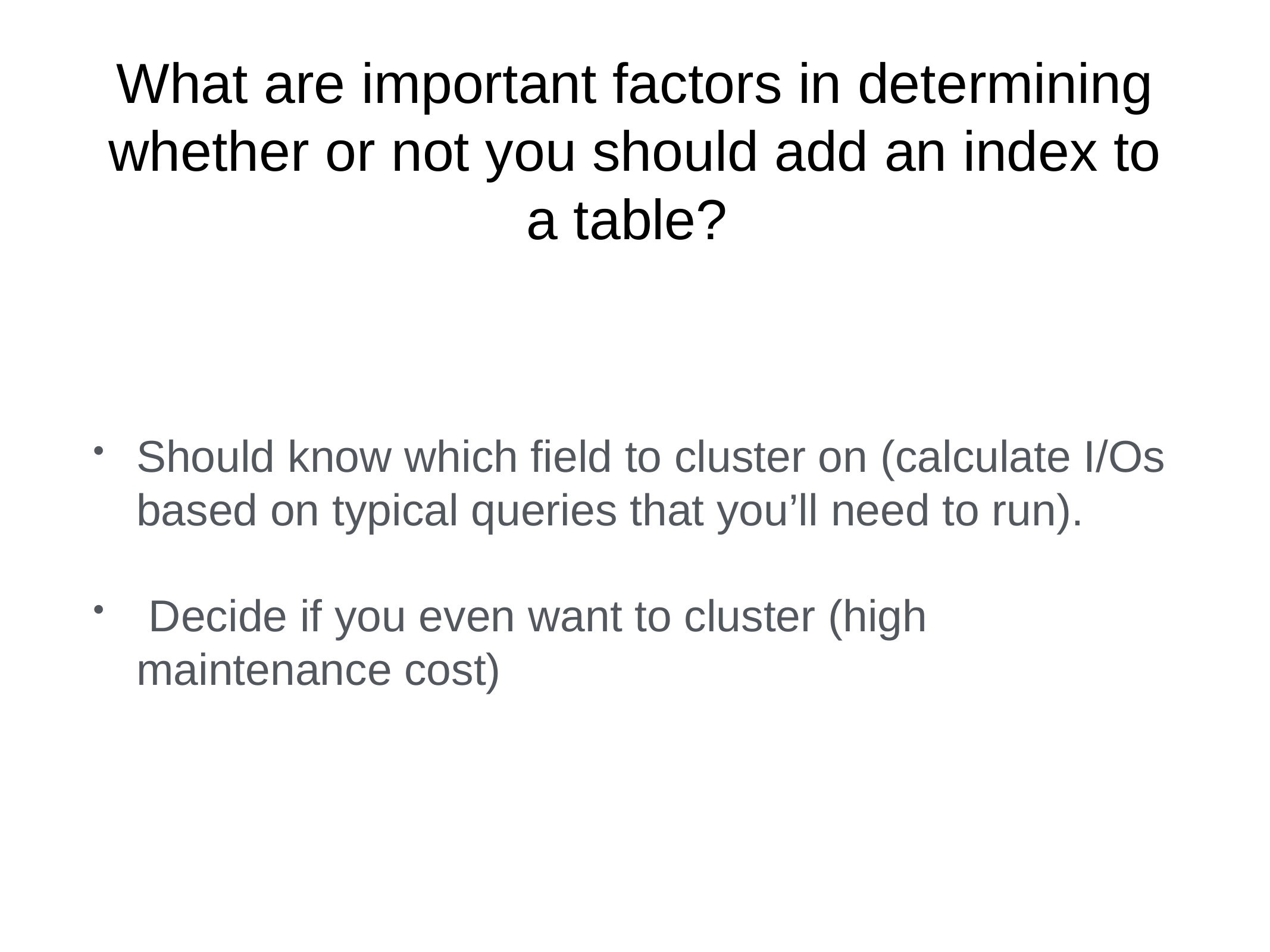

# What are important factors in determining whether or not you should add an index to a table?
Should know which field to cluster on (calculate I/Os based on typical queries that you’ll need to run).
 Decide if you even want to cluster (high maintenance cost)